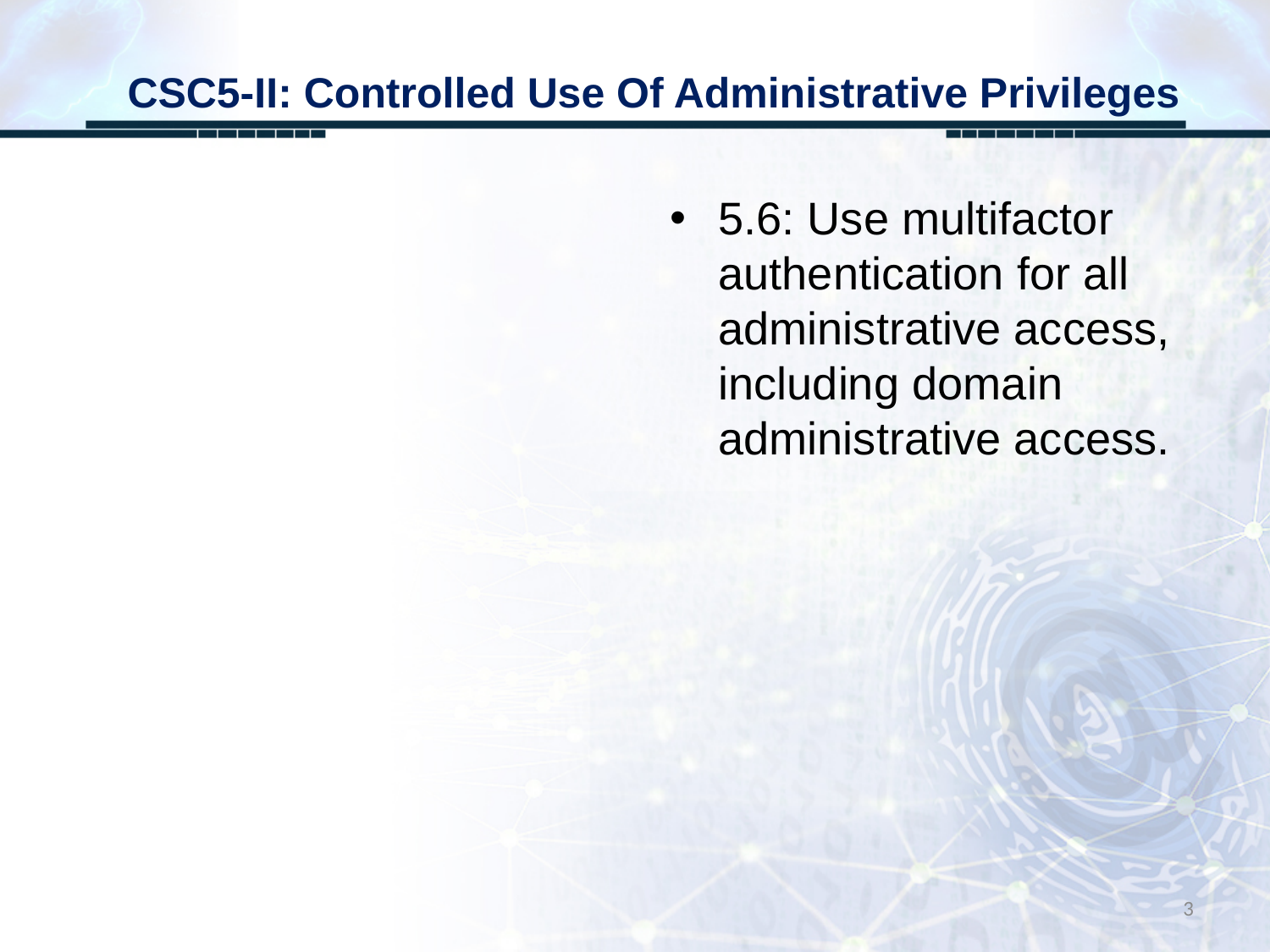

# CSC5-II: Controlled Use Of Administrative Privileges
5.6: Use multifactor authentication for all administrative access, including domain administrative access.
3